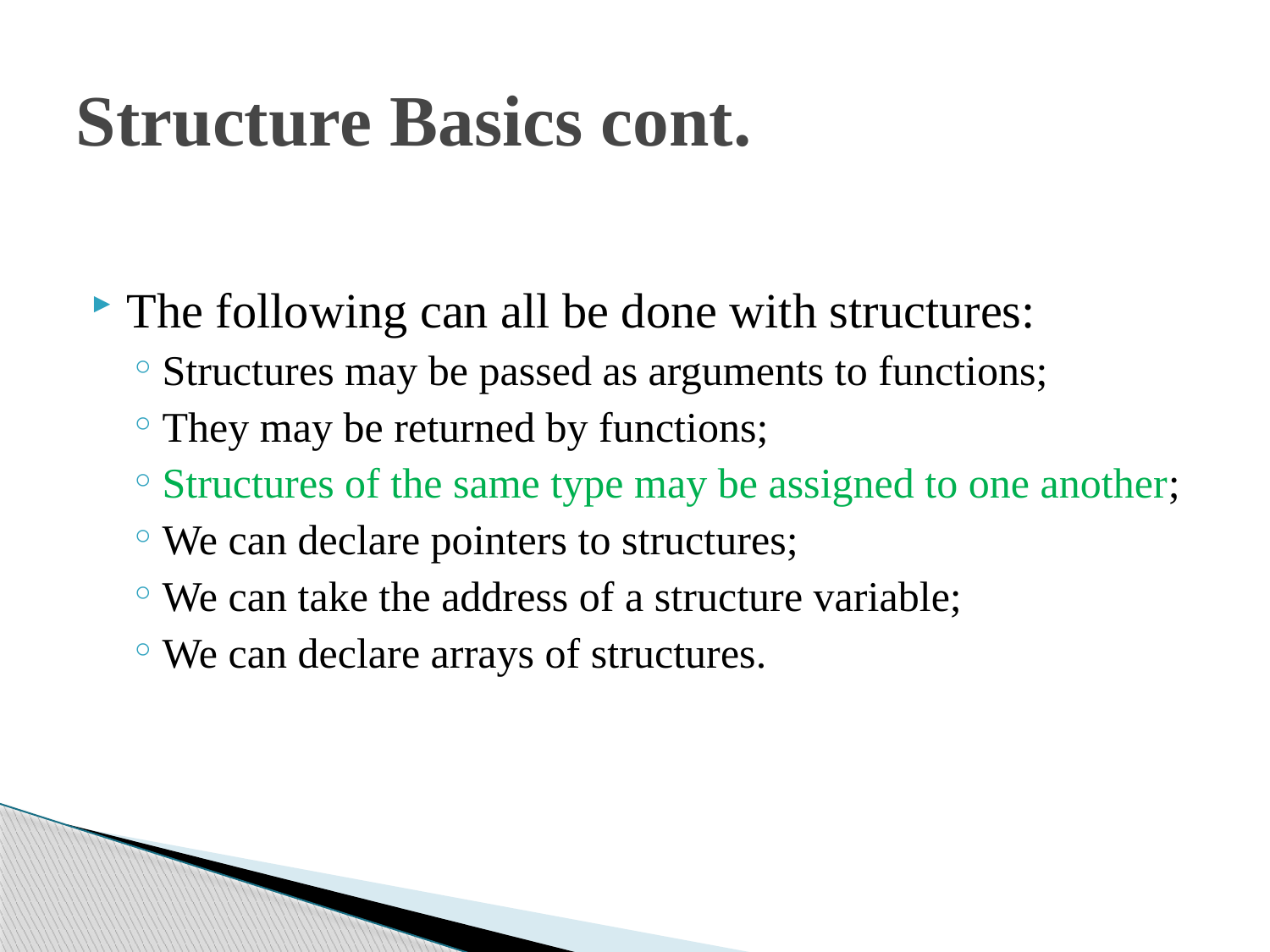

# Structure Basics cont.

The following can all be done with structures:
Structures may be passed as arguments to functions;
They may be returned by functions;
Structures of the same type may be assigned to one another;
We can declare pointers to structures;
We can take the address of a structure variable;
We can declare arrays of structures.